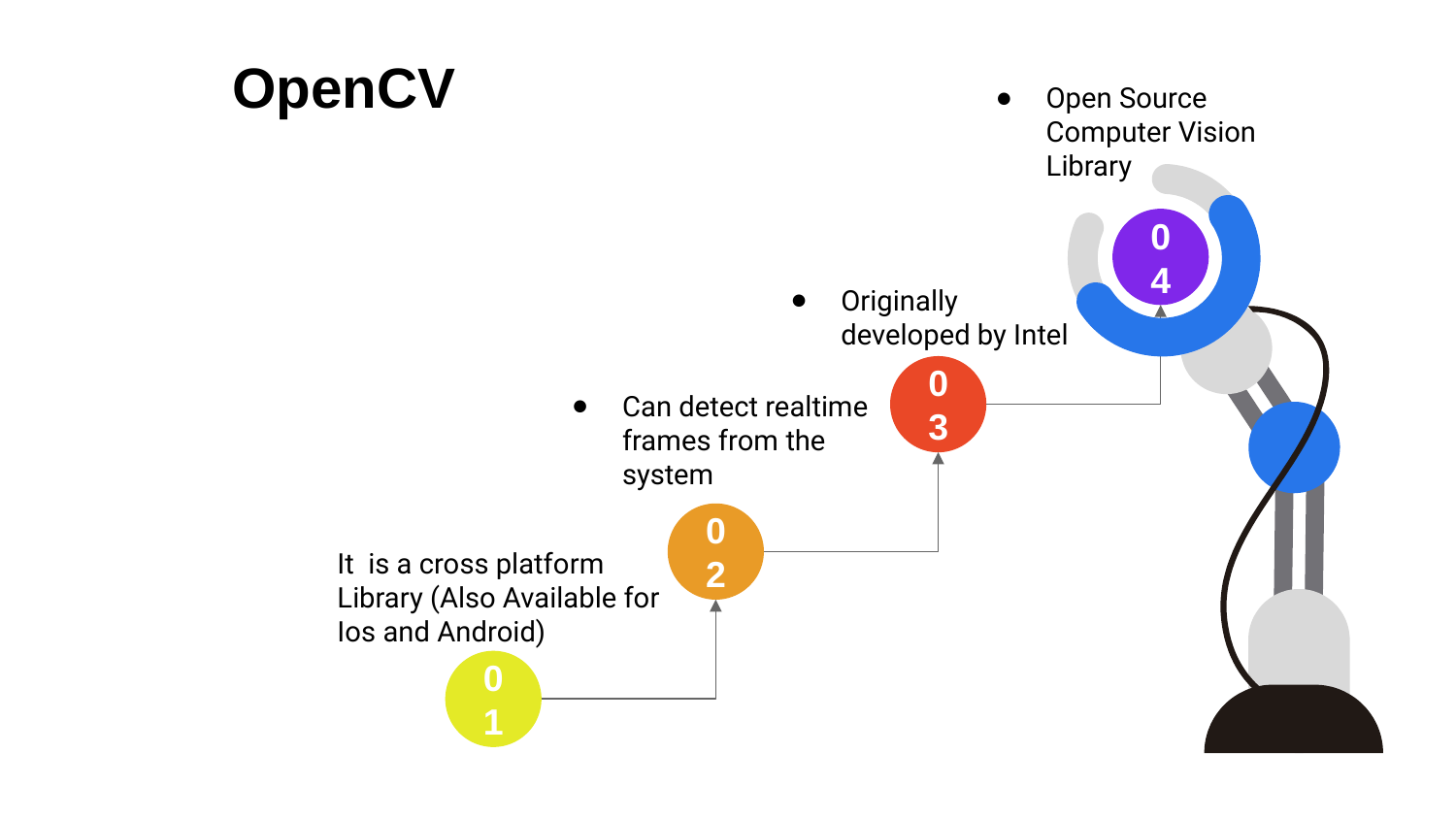

# OpenCV
Open Source Computer Vision Library
04

Originally developed by Intel
03
Can detect realtime frames from the system

02
It  is a cross platform Library (Also Available for Ios and Android)
01